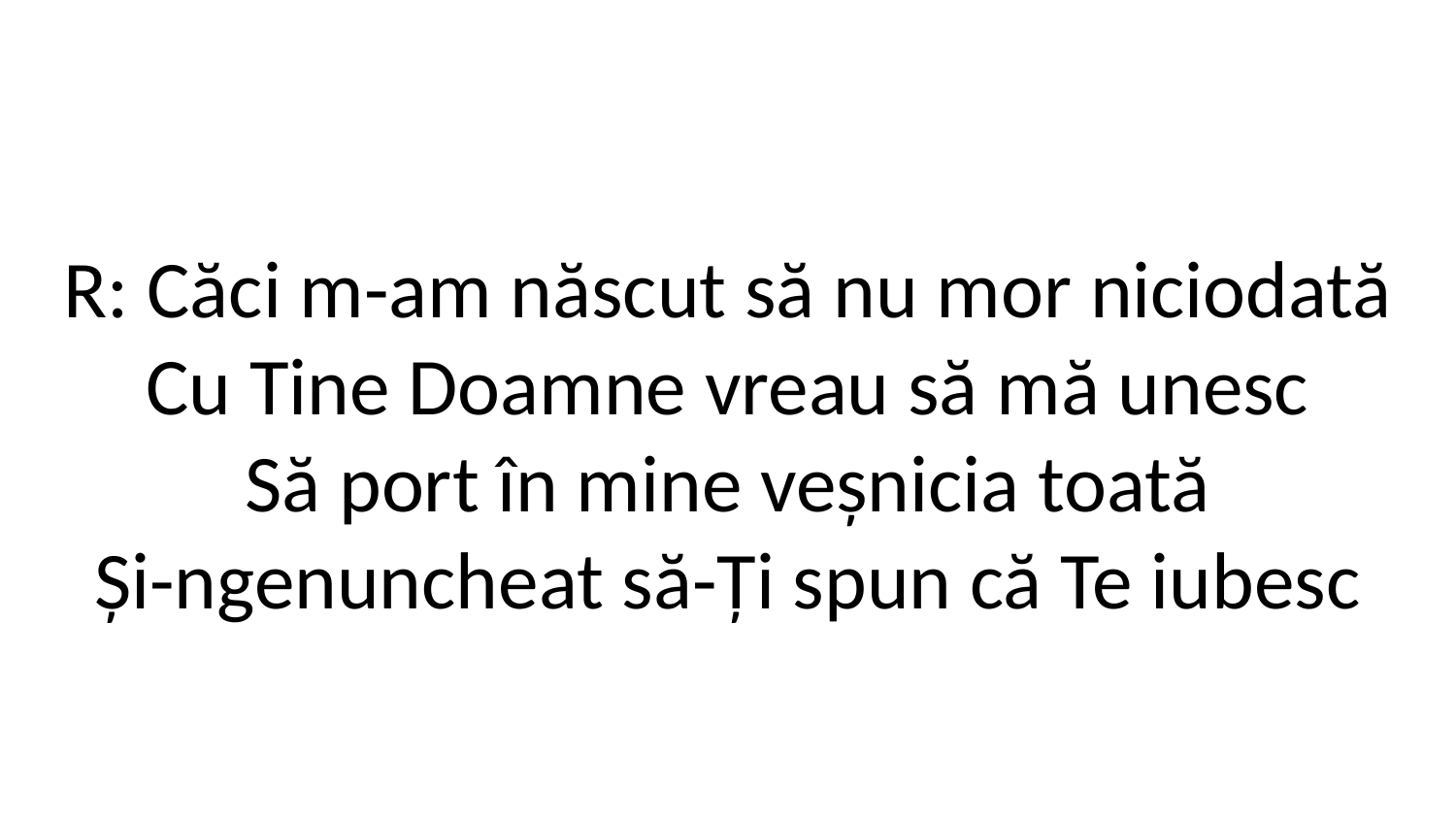

R: Căci m-am născut să nu mor niciodată
Cu Tine Doamne vreau să mă unesc
Să port în mine veșnicia toată
Și-ngenuncheat să-Ți spun că Te iubesc